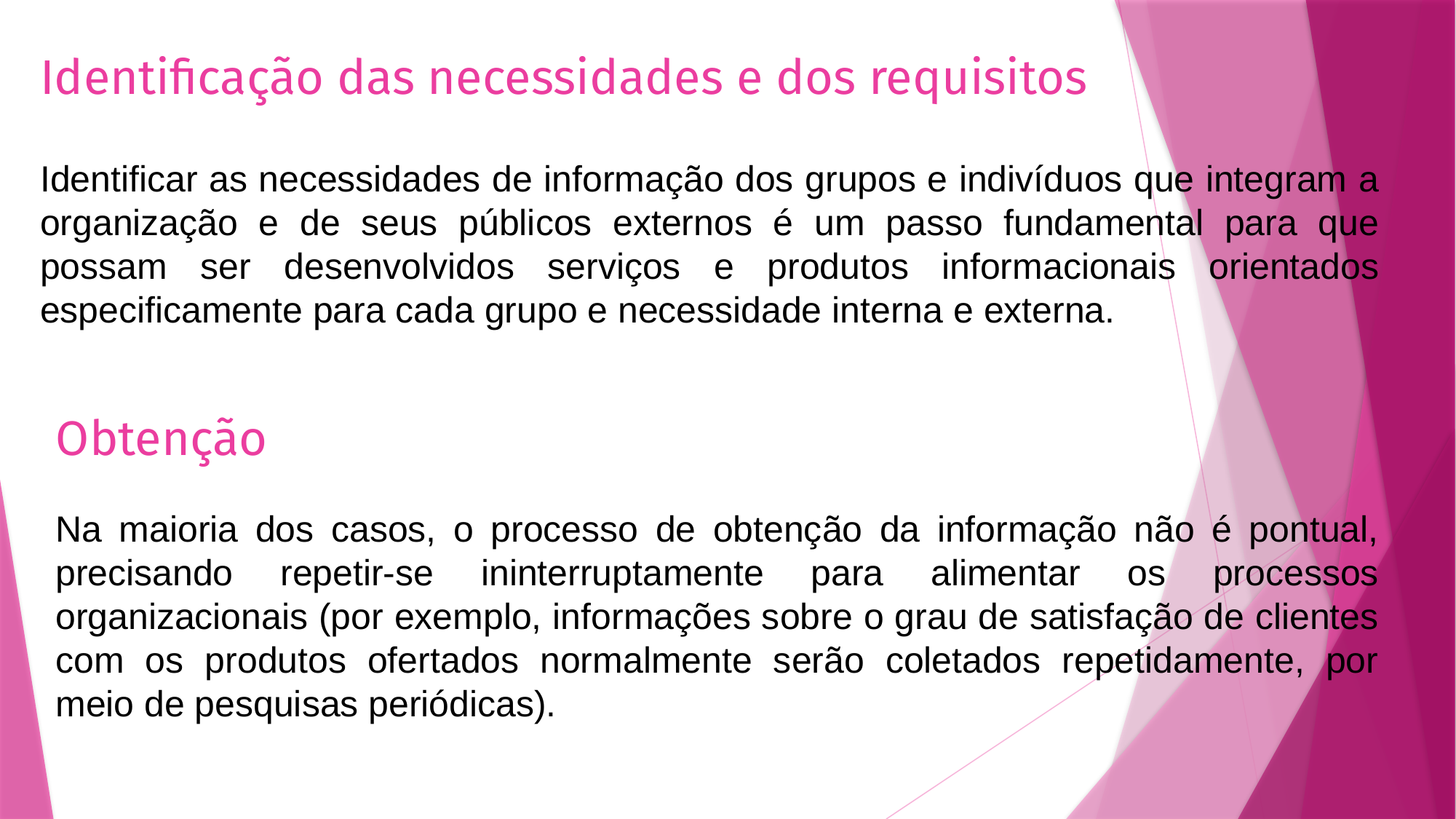

# Identificação das necessidades e dos requisitos
Identificar as necessidades de informação dos grupos e indivíduos que integram a organização e de seus públicos externos é um passo fundamental para que possam ser desenvolvidos serviços e produtos informacionais orientados especificamente para cada grupo e necessidade interna e externa.
Obtenção
Na maioria dos casos, o processo de obtenção da informação não é pontual, precisando repetir-se ininterruptamente para alimentar os processos organizacionais (por exemplo, informações sobre o grau de satisfação de clientes com os produtos ofertados normalmente serão coletados repetidamente, por meio de pesquisas periódicas).